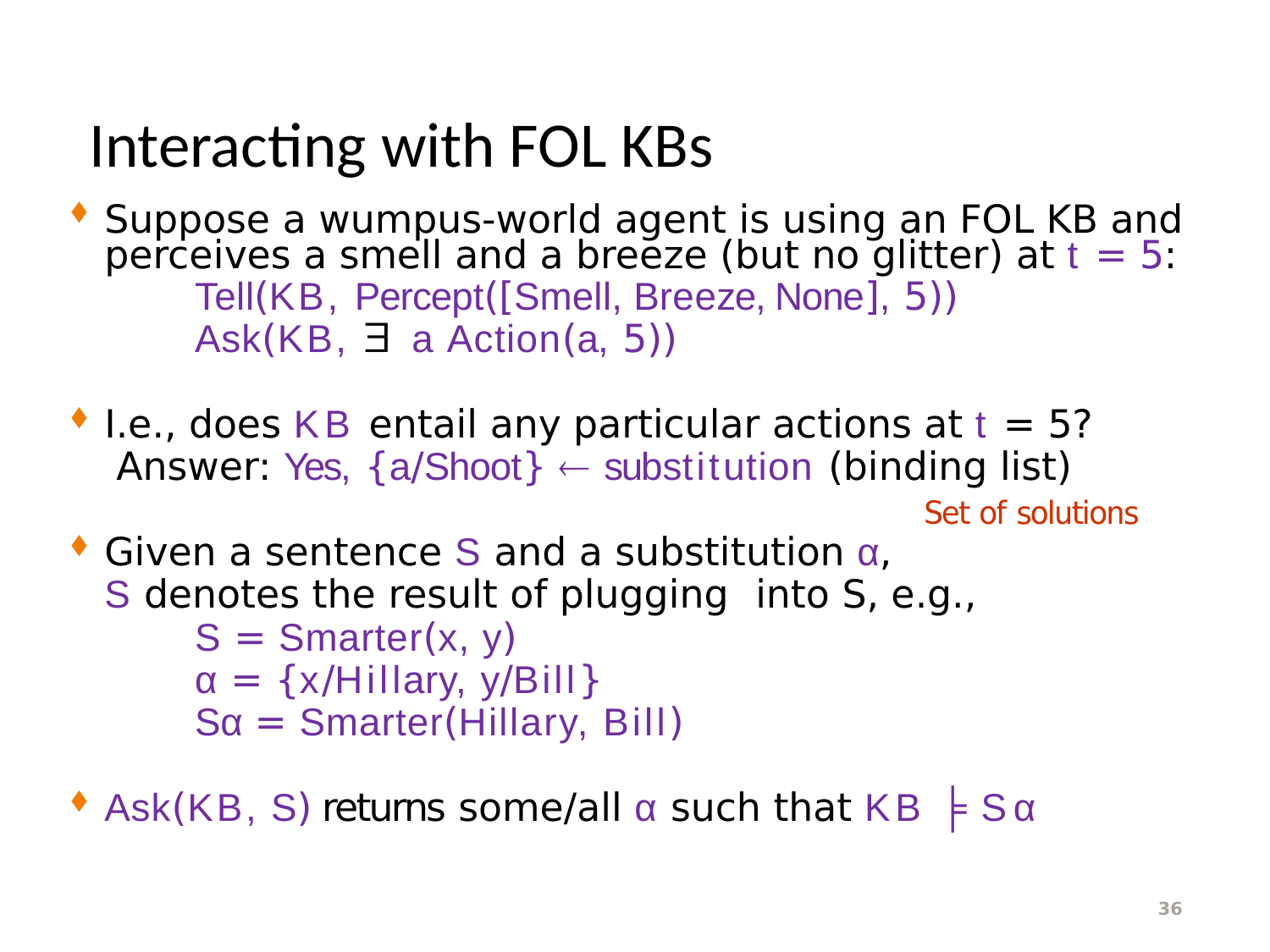

# Interacting with FOL KBs
Suppose a wumpus-world agent is using an FOL KB and perceives a smell and a breeze (but no glitter) at t = 5:
Tell(KB, Percept([Smell, Breeze, None], 5))
Ask(KB, ∃ a Action(a, 5))

I.e., does KB entail any particular actions at t = 5?
Answer: Yes, {a/Shoot} ← substitution (binding list)
Set of solutions
Given a sentence S and a substitution α,
S denotes the result of plugging
S = Smarter(x, y)
α = {x/Hillary, y/Bill}
Sα = Smarter(Hillary, Bill)
into S, e.g.,
Ask(KB, S) returns some/all α such that KB ╞ S α
36